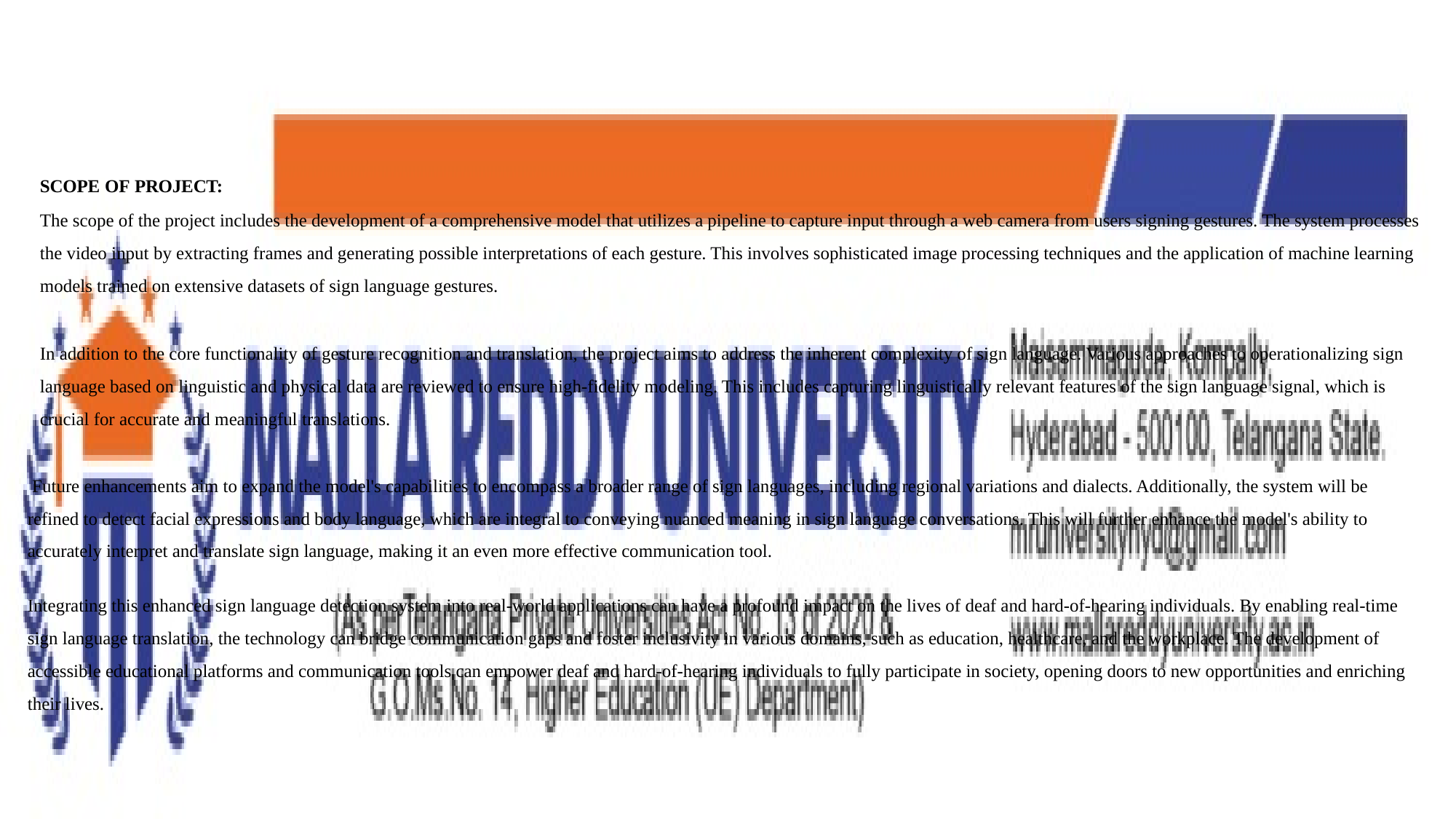

SCOPE OF PROJECT:
The scope of the project includes the development of a comprehensive model that utilizes a pipeline to capture input through a web camera from users signing gestures. The system processes the video input by extracting frames and generating possible interpretations of each gesture. This involves sophisticated image processing techniques and the application of machine learning models trained on extensive datasets of sign language gestures.

In addition to the core functionality of gesture recognition and translation, the project aims to address the inherent complexity of sign language. Various approaches to operationalizing sign language based on linguistic and physical data are reviewed to ensure high-fidelity modeling. This includes capturing linguistically relevant features of the sign language signal, which is crucial for accurate and meaningful translations.

 Future enhancements aim to expand the model's capabilities to encompass a broader range of sign languages, including regional variations and dialects. Additionally, the system will be refined to detect facial expressions and body language, which are integral to conveying nuanced meaning in sign language conversations. This will further enhance the model's ability to accurately interpret and translate sign language, making it an even more effective communication tool.

Integrating this enhanced sign language detection system into real-world applications can have a profound impact on the lives of deaf and hard-of-hearing individuals. By enabling real-time sign language translation, the technology can bridge communication gaps and foster inclusivity in various domains, such as education, healthcare, and the workplace. The development of accessible educational platforms and communication tools can empower deaf and hard-of-hearing individuals to fully participate in society, opening doors to new opportunities and enriching their lives.